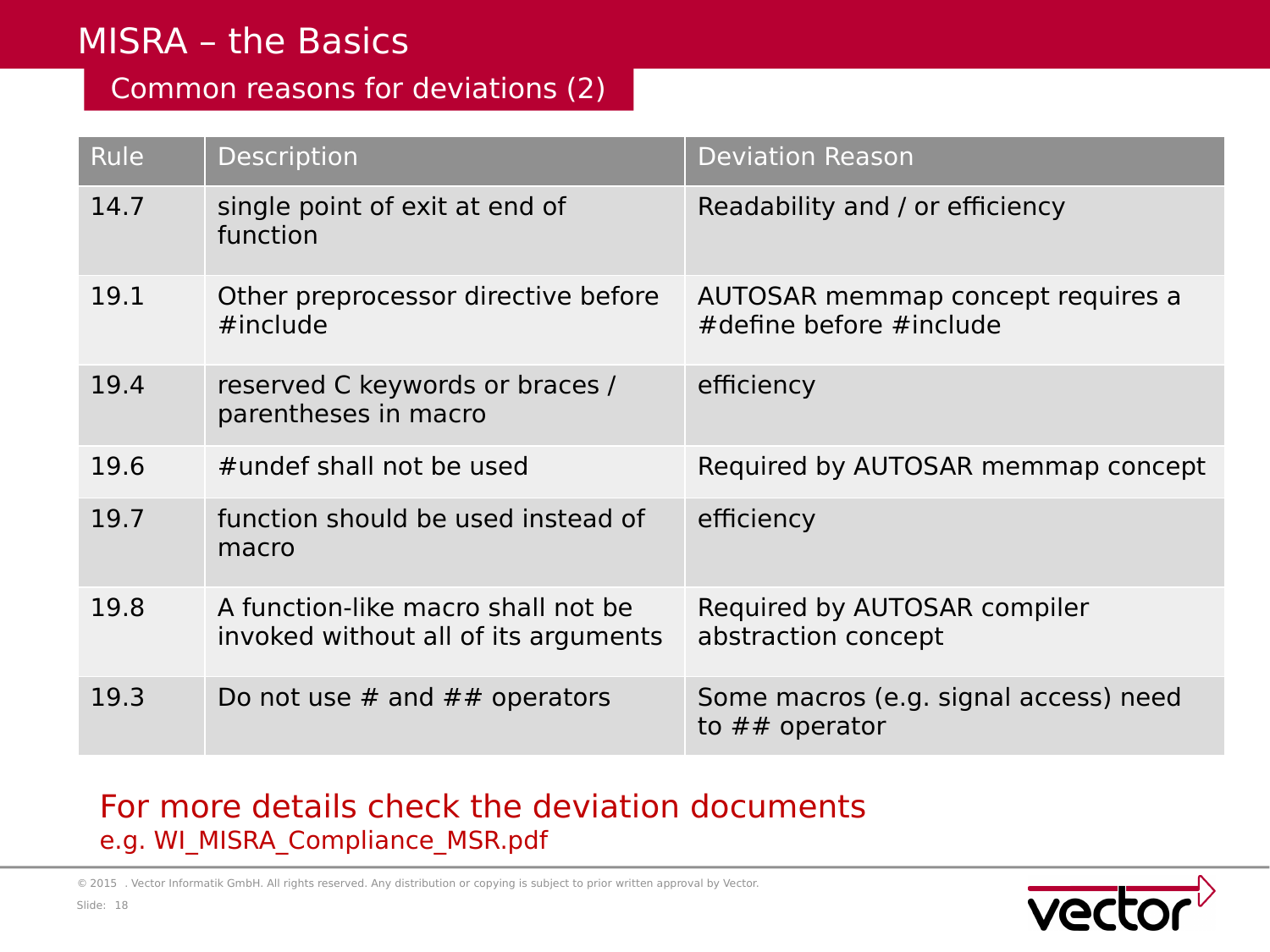

# MISRA – the Basics
Common reasons for deviations (2)
| Rule | Description | Deviation Reason |
| --- | --- | --- |
| 14.7 | single point of exit at end of function | Readability and / or efficiency |
| 19.1 | Other preprocessor directive before #include | AUTOSAR memmap concept requires a #define before #include |
| 19.4 | reserved C keywords or braces / parentheses in macro | efficiency |
| 19.6 | #undef shall not be used | Required by AUTOSAR memmap concept |
| 19.7 | function should be used instead of macro | efficiency |
| 19.8 | A function-like macro shall not be invoked without all of its arguments | Required by AUTOSAR compiler abstraction concept |
| 19.3 | Do not use # and ## operators | Some macros (e.g. signal access) need to ## operator |
For more details check the deviation documents
e.g. WI_MISRA_Compliance_MSR.pdf